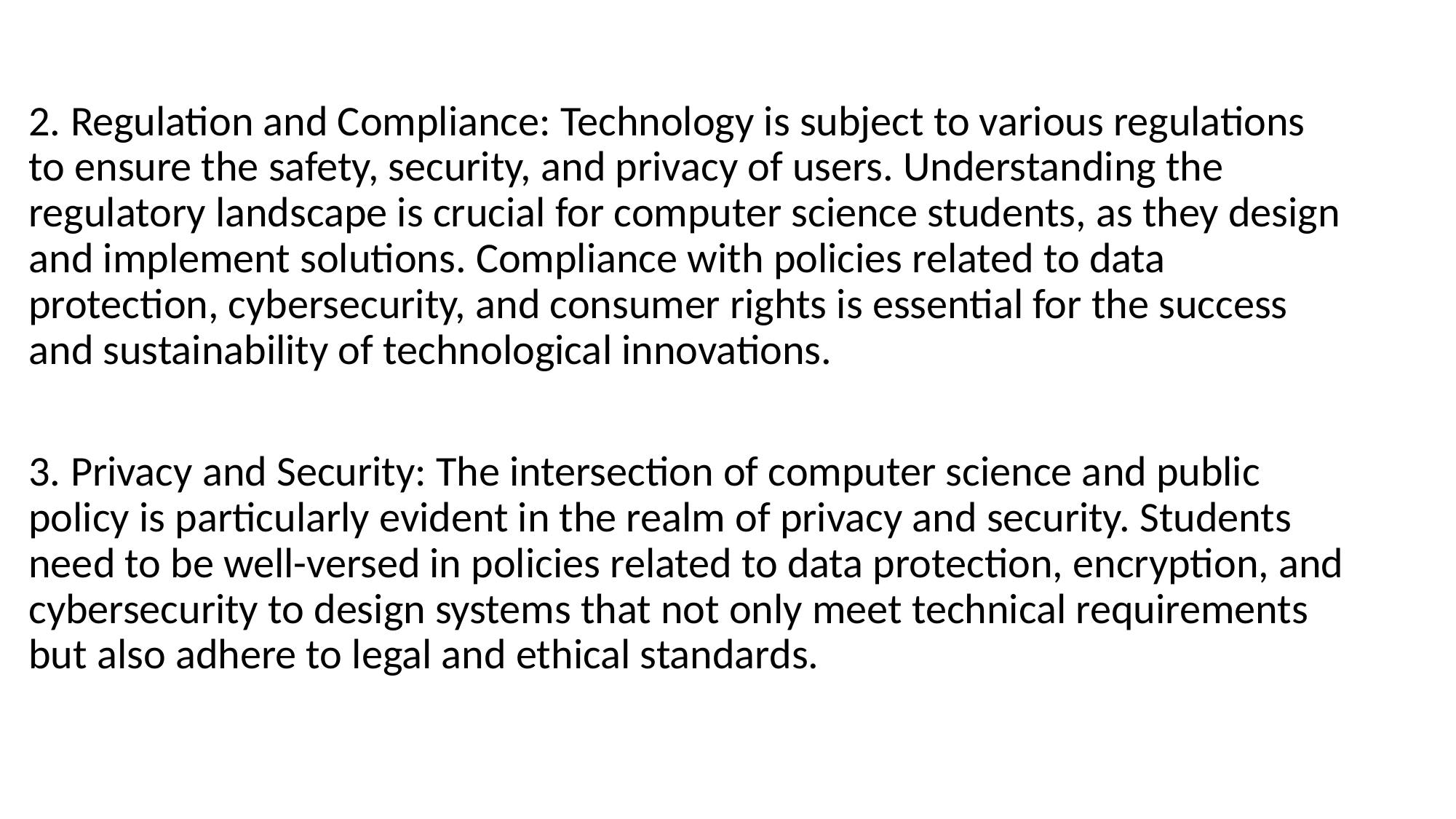

2. Regulation and Compliance: Technology is subject to various regulations to ensure the safety, security, and privacy of users. Understanding the regulatory landscape is crucial for computer science students, as they design and implement solutions. Compliance with policies related to data protection, cybersecurity, and consumer rights is essential for the success and sustainability of technological innovations.

3. Privacy and Security: The intersection of computer science and public policy is particularly evident in the realm of privacy and security. Students need to be well-versed in policies related to data protection, encryption, and cybersecurity to design systems that not only meet technical requirements but also adhere to legal and ethical standards.